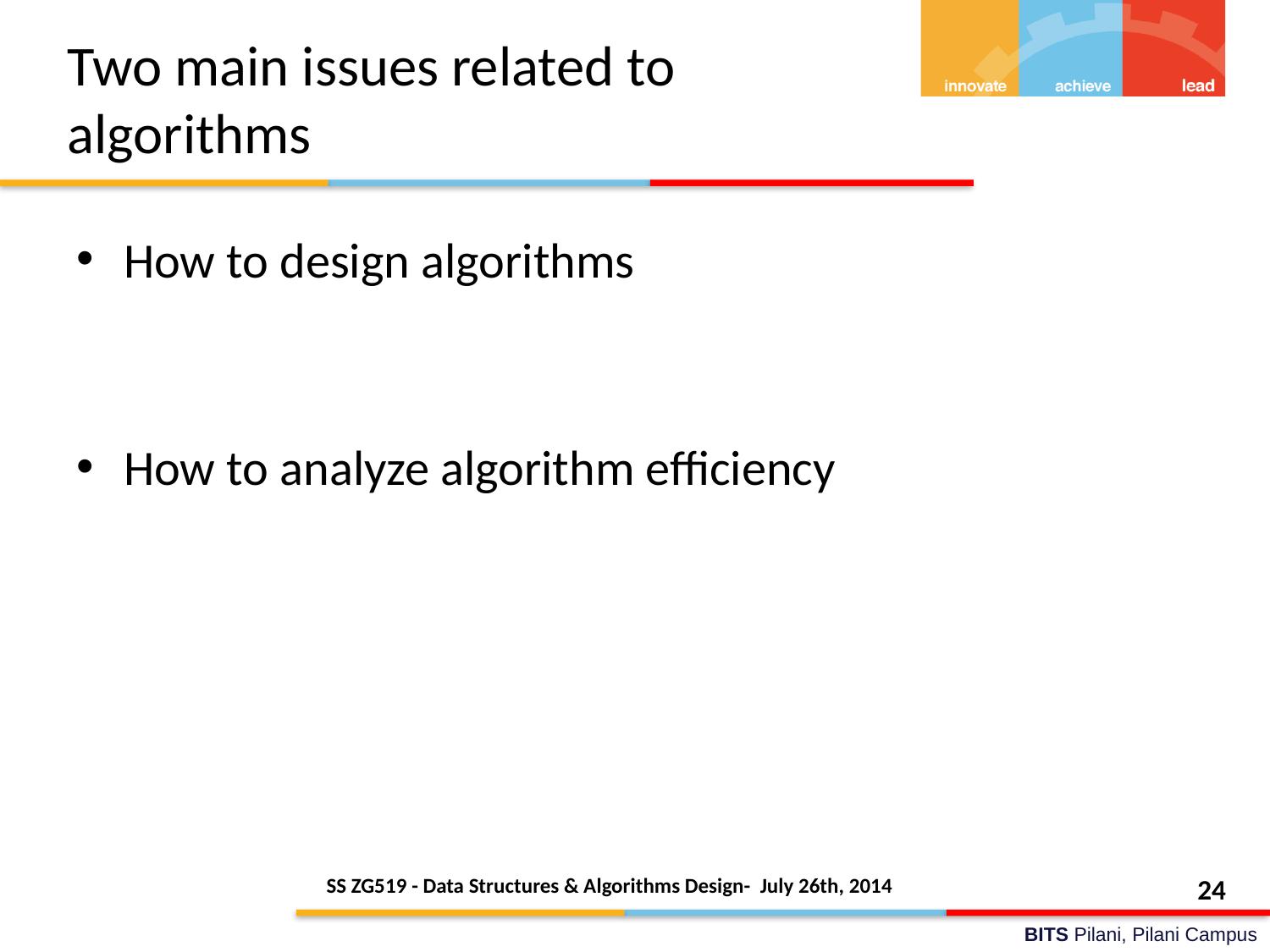

# Two main issues related to algorithms
How to design algorithms

How to analyze algorithm efficiency

SS ZG519 - Data Structures & Algorithms Design-  July 26th, 2014
24